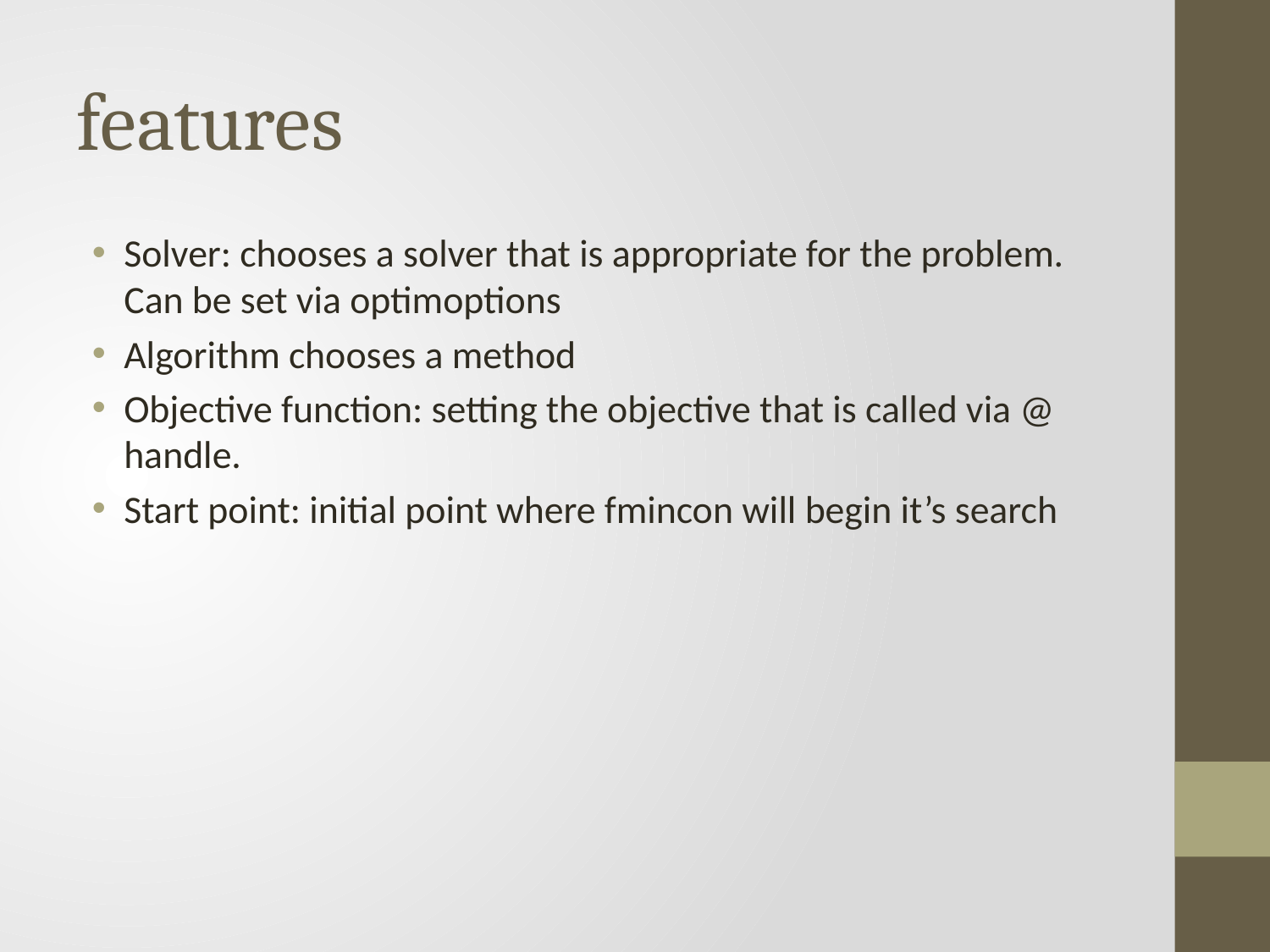

# features
Solver: chooses a solver that is appropriate for the problem. Can be set via optimoptions
Algorithm chooses a method
Objective function: setting the objective that is called via @ handle.
Start point: initial point where fmincon will begin it’s search